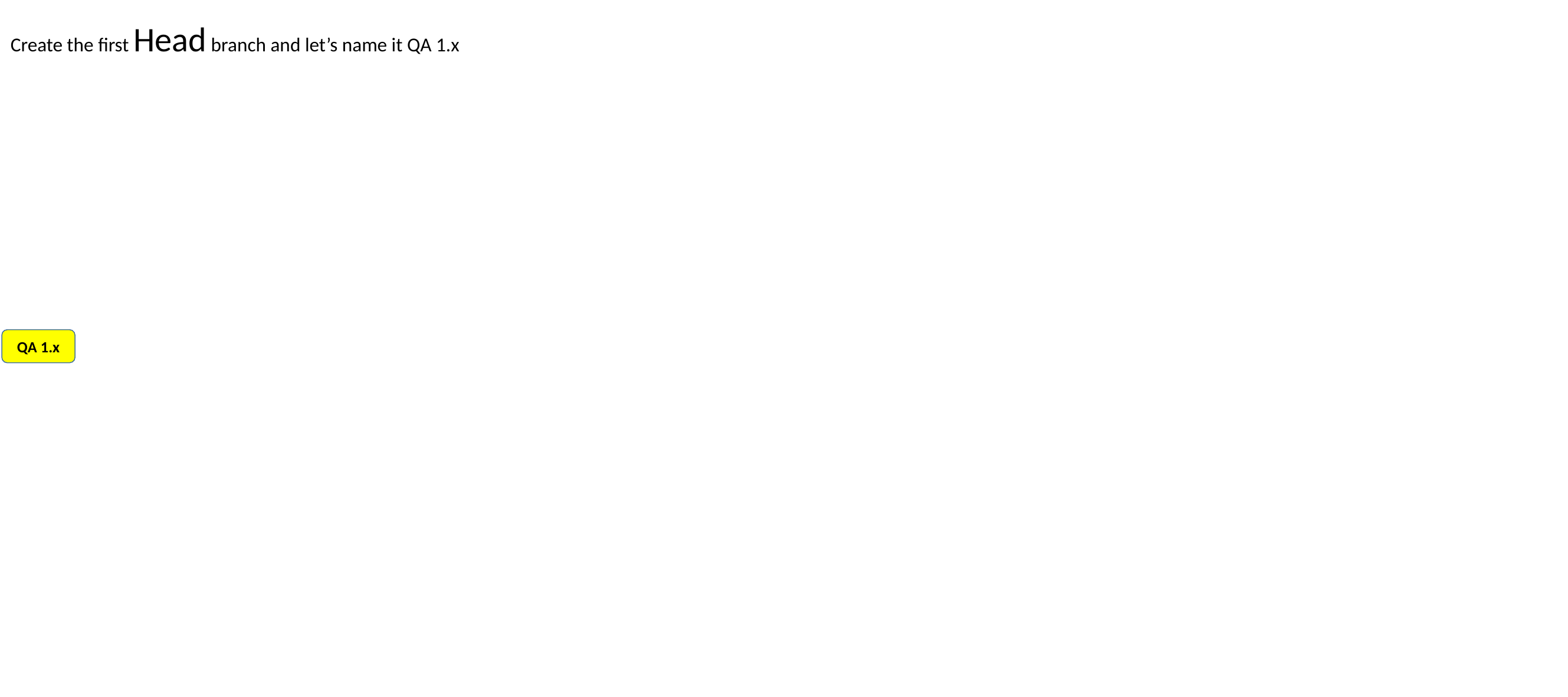

Create the first Head branch and let’s name it QA 1.x
QA 1.x